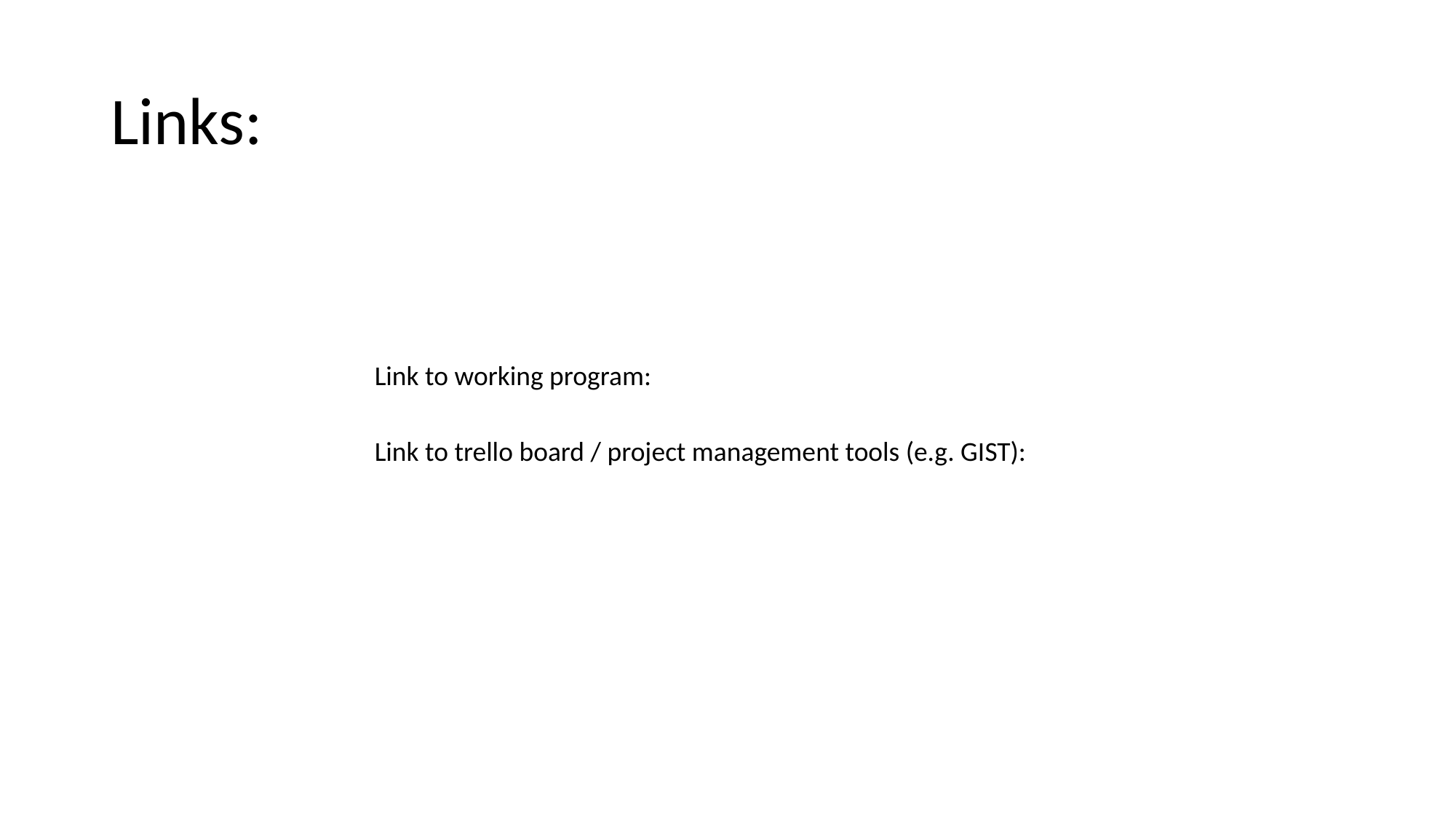

# Links:
Link to working program:

Link to trello board / project management tools (e.g. GIST):